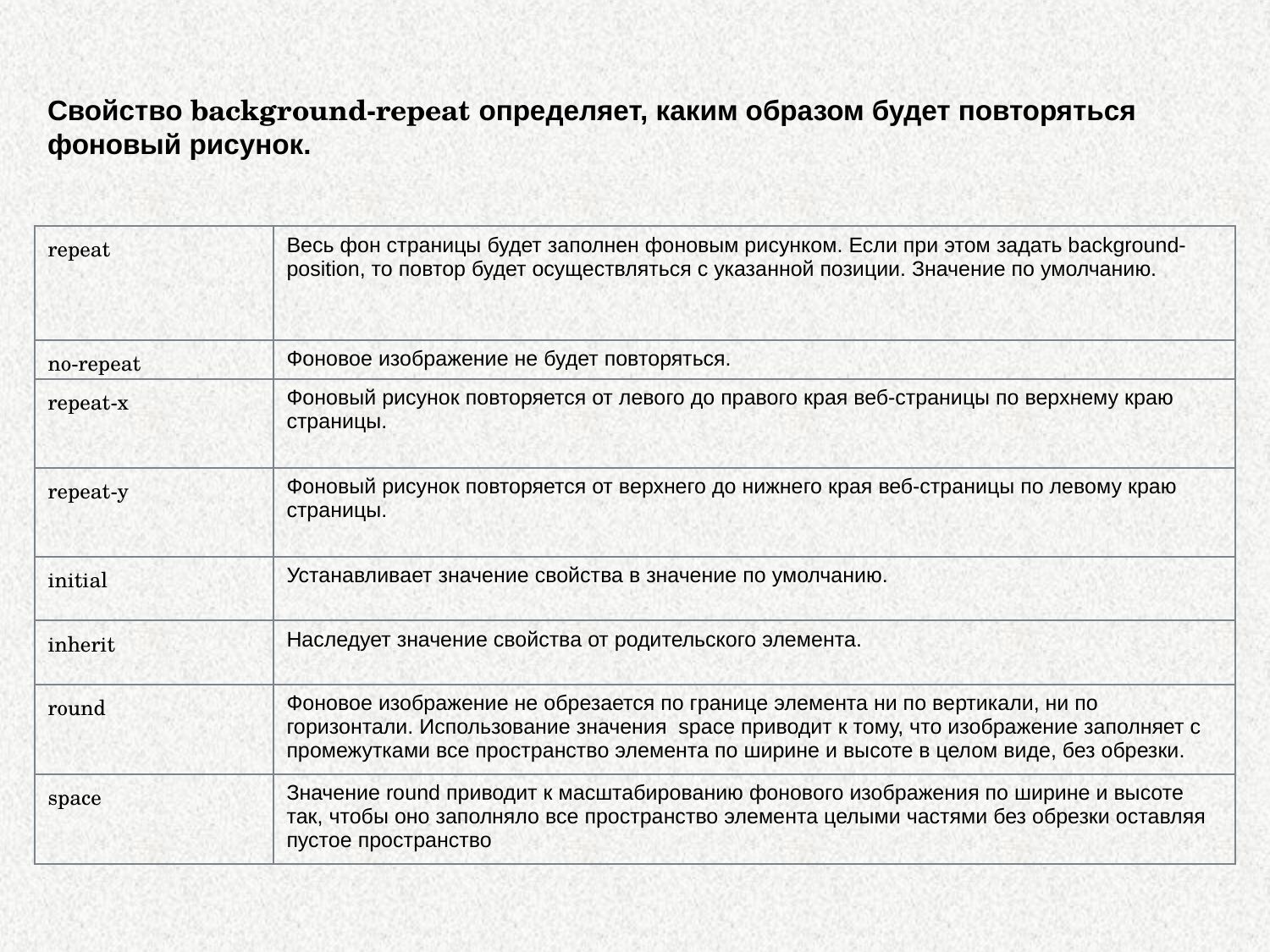

Свойство background-repeat определяет, каким образом будет повторяться фоновый рисунок.
| repeat | Весь фон страницы будет заполнен фоновым рисунком. Если при этом задать background-position, то повтор будет осуществляться с указанной позиции. Значение по умолчанию. |
| --- | --- |
| no-repeat | Фоновое изображение не будет повторяться. |
| repeat-x | Фоновый рисунок повторяется от левого до правого края веб-страницы по верхнему краю страницы. |
| repeat-y | Фоновый рисунок повторяется от верхнего до нижнего края веб-страницы по левому краю страницы. |
| initial | Устанавливает значение свойства в значение по умолчанию. |
| inherit | Наследует значение свойства от родительского элемента. |
| round | Фоновое изображение не обрезается по границе элемента ни по вертикали, ни по горизонтали. Использование значения  space приводит к тому, что изображение заполняет с промежутками все пространство элемента по ширине и высоте в целом виде, без обрезки. |
| space | Значение round приводит к масштабированию фонового изображения по ширине и высоте так, чтобы оно заполняло все пространство элемента целыми частями без обрезки оставляя пустое пространство |